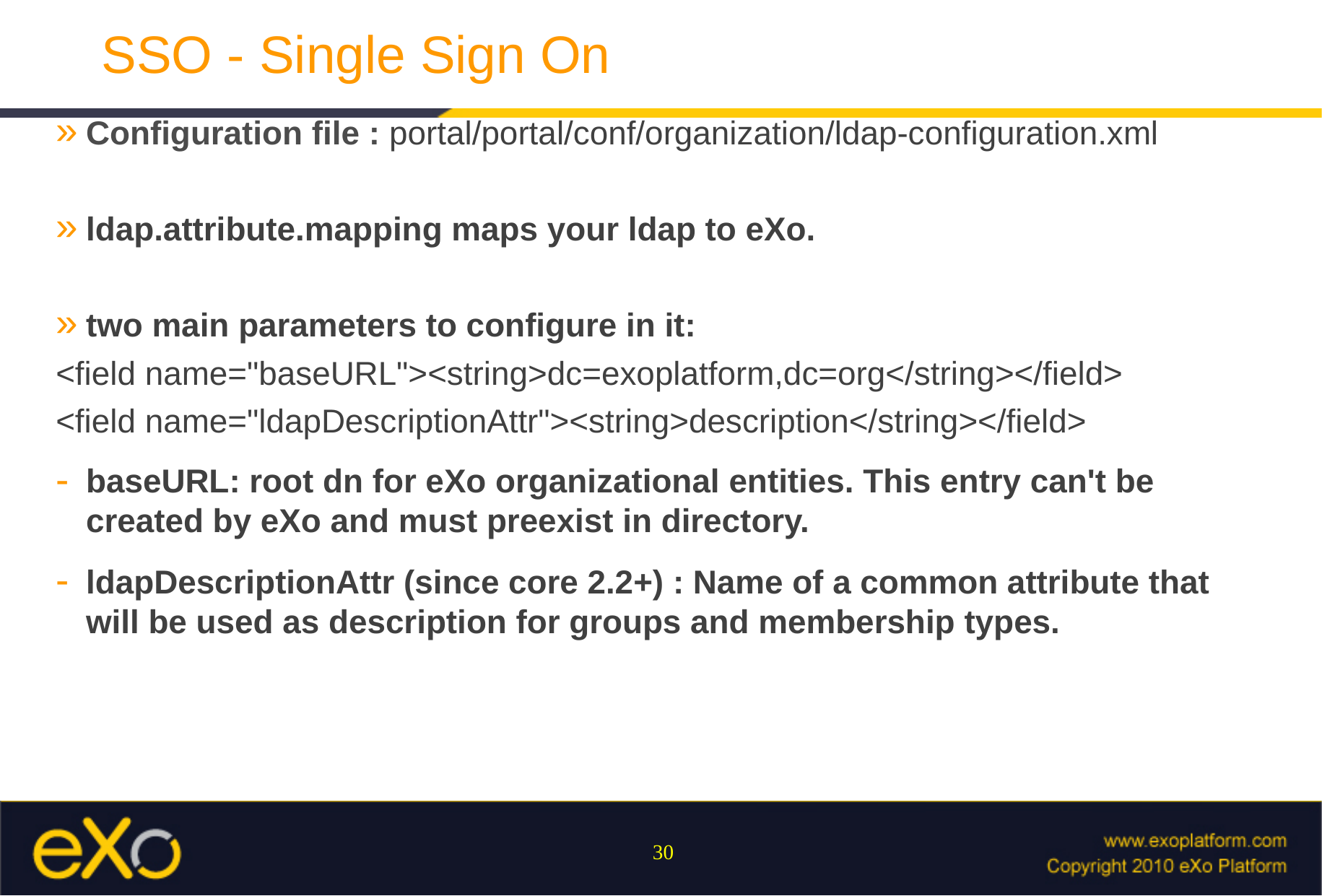

# SSO - Single Sign On
Configuration file : portal/portal/conf/organization/ldap-configuration.xml

ldap.attribute.mapping maps your ldap to eXo.

two main parameters to configure in it:
<field name="baseURL"><string>dc=exoplatform,dc=org</string></field>
<field name="ldapDescriptionAttr"><string>description</string></field>
baseURL: root dn for eXo organizational entities. This entry can't be created by eXo and must preexist in directory.
ldapDescriptionAttr (since core 2.2+) : Name of a common attribute that will be used as description for groups and membership types.